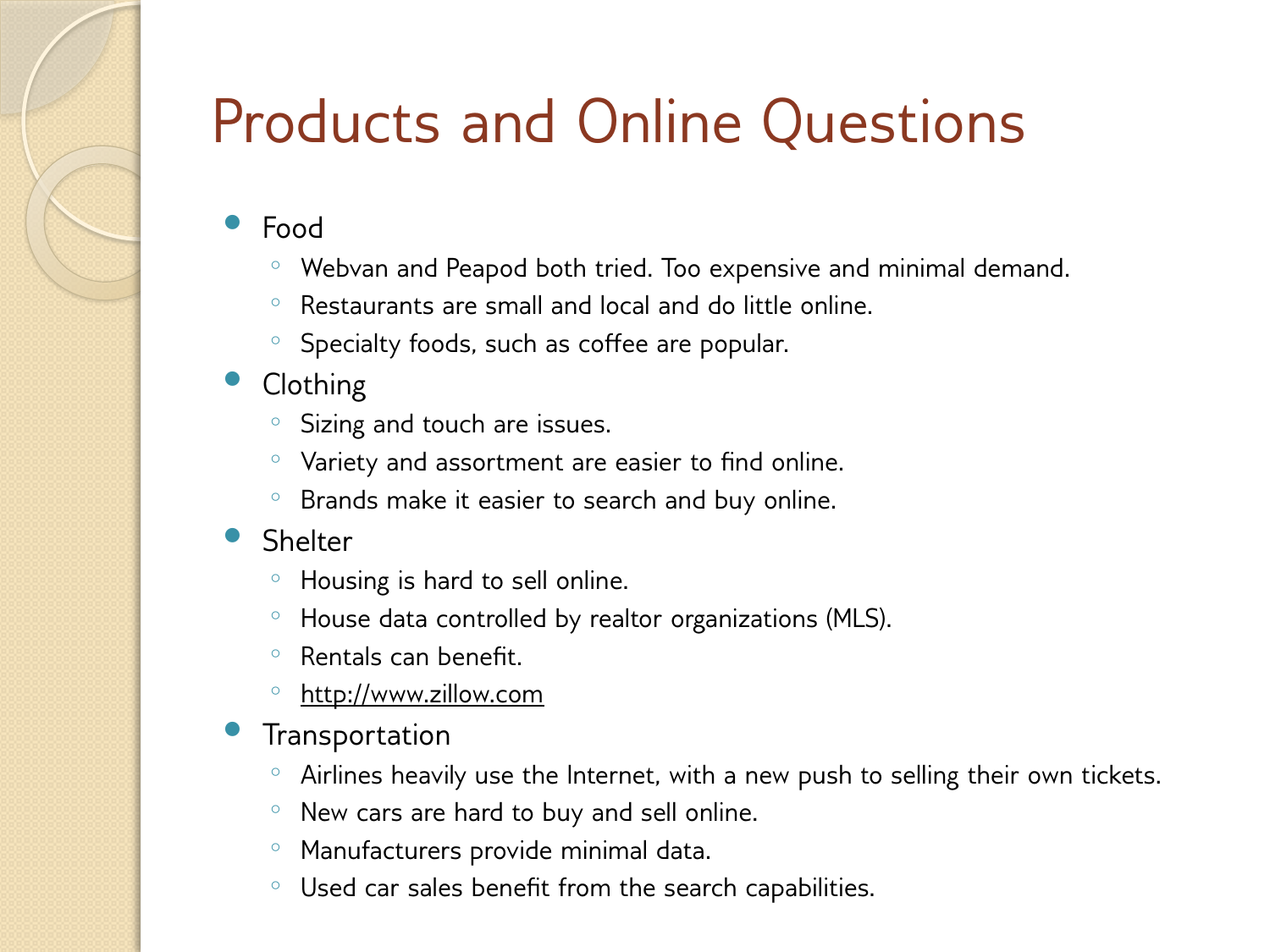

# Products and Online Questions
Food
Webvan and Peapod both tried. Too expensive and minimal demand.
Restaurants are small and local and do little online.
Specialty foods, such as coffee are popular.
Clothing
Sizing and touch are issues.
Variety and assortment are easier to find online.
Brands make it easier to search and buy online.
Shelter
Housing is hard to sell online.
House data controlled by realtor organizations (MLS).
Rentals can benefit.
http://www.zillow.com
Transportation
Airlines heavily use the Internet, with a new push to selling their own tickets.
New cars are hard to buy and sell online.
Manufacturers provide minimal data.
Used car sales benefit from the search capabilities.